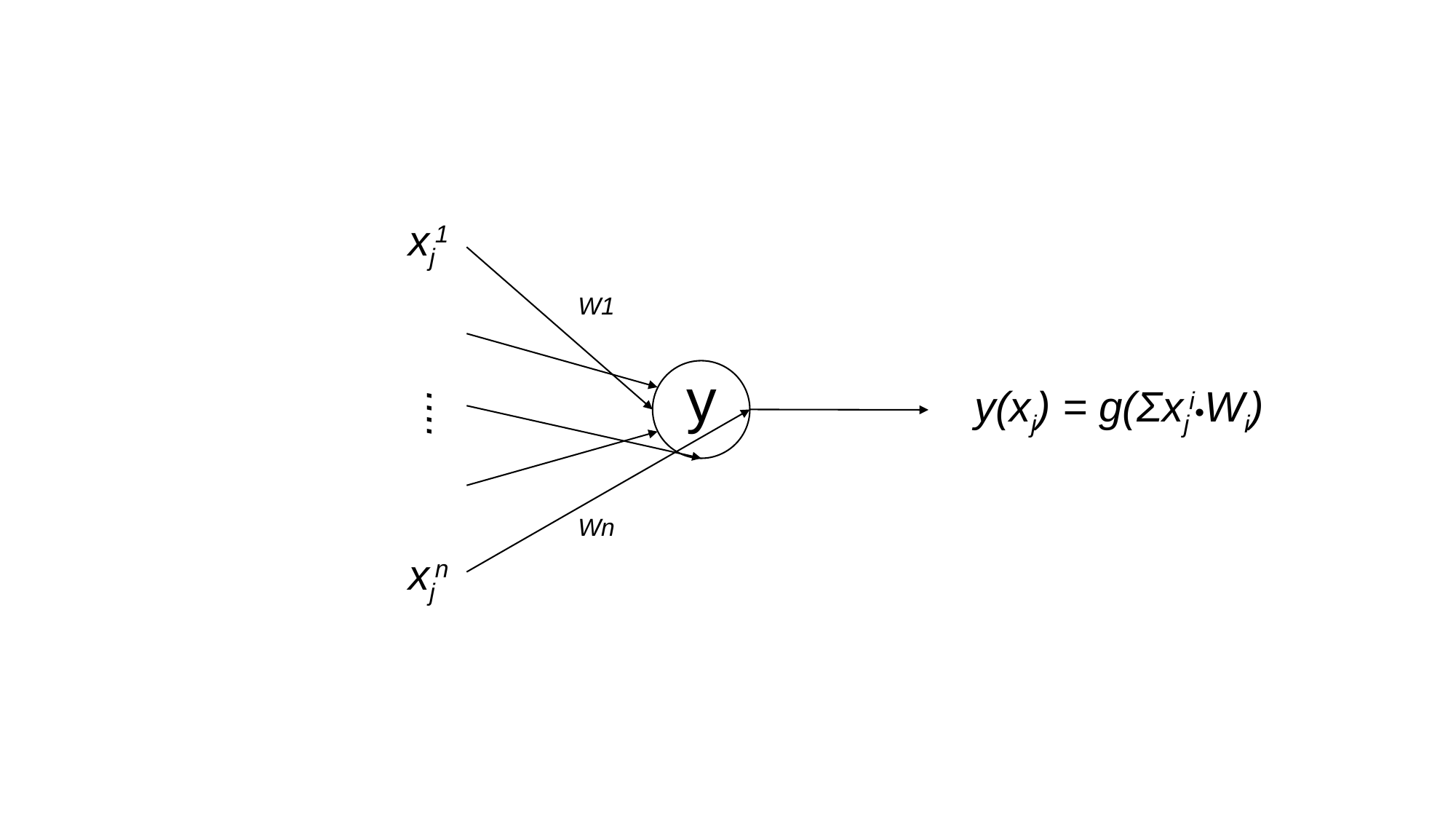

xj1
W1

....
y(xj) = g(Σxji•Wi)
y
Wn
xjn